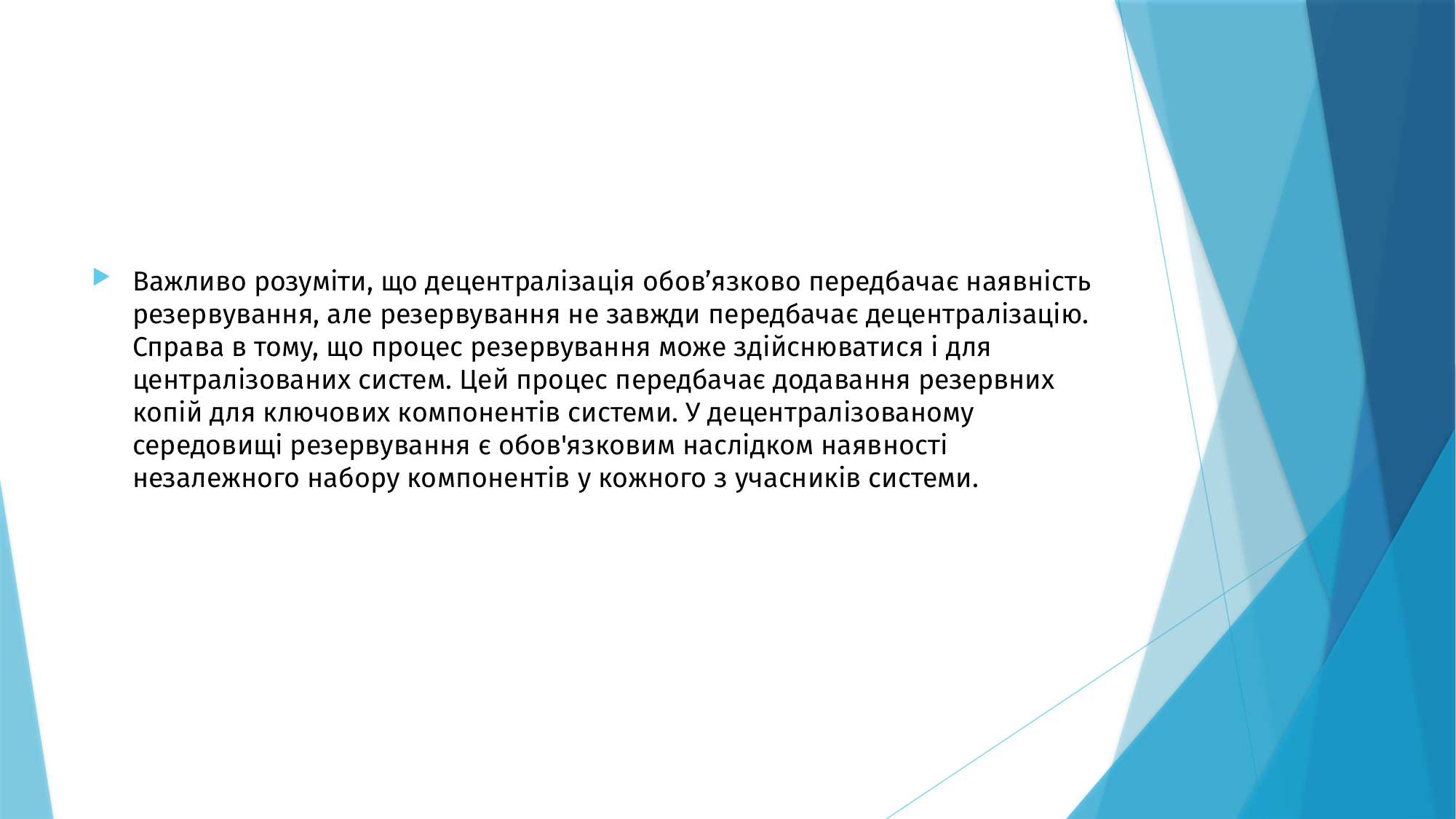

#
Важливо розуміти, що децентралізація обов’язково передбачає наявність резервування, але резервування не завжди передбачає децентралізацію. Справа в тому, що процес резервування може здійснюватися і для централізованих систем. Цей процес передбачає додавання резервних копій для ключових компонентів системи. У децентралізованому середовищі резервування є обов'язковим наслідком наявності незалежного набору компонентів у кожного з учасників системи.